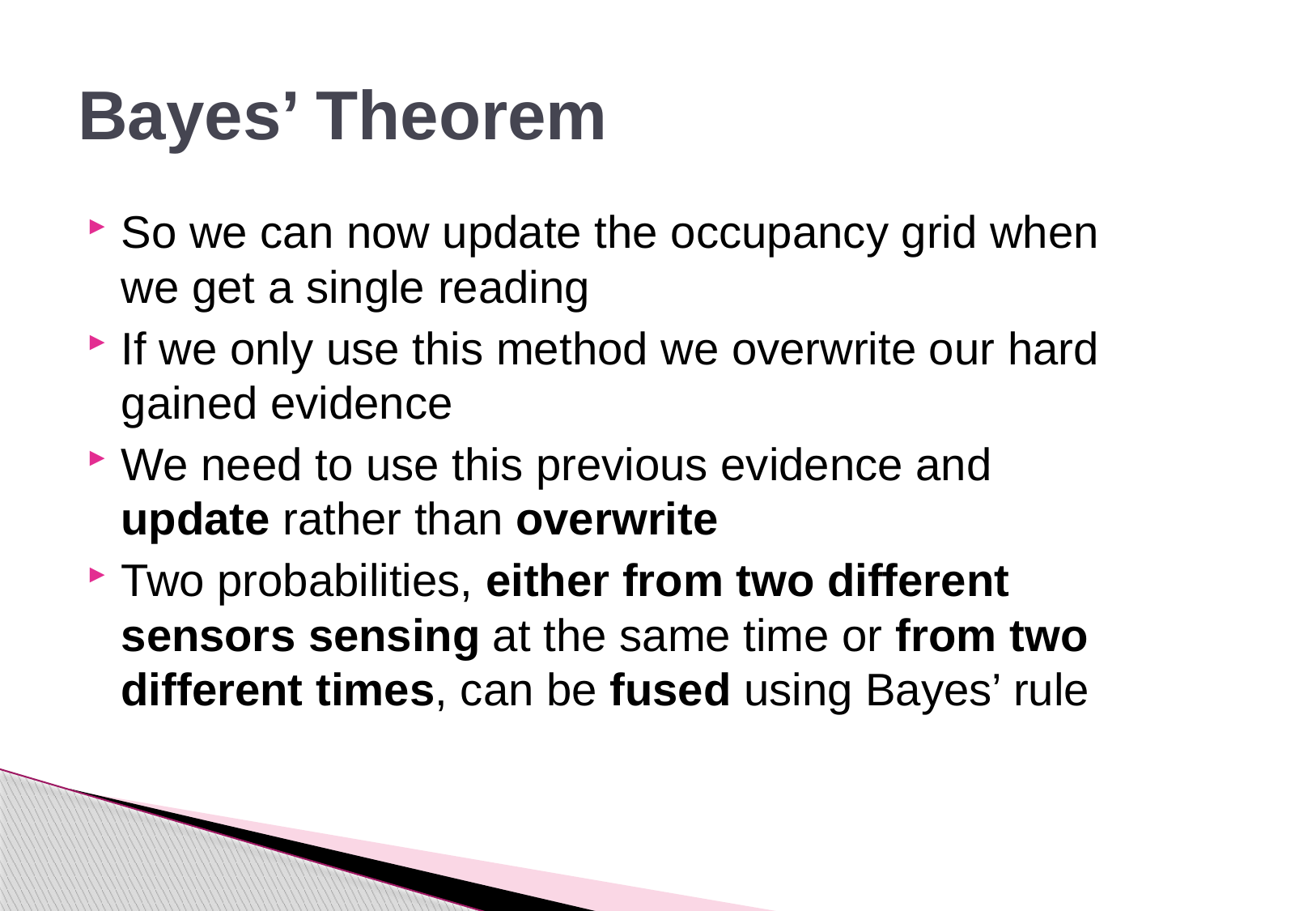

# Bayes’ Theorem
So we can now update the occupancy grid when we get a single reading
If we only use this method we overwrite our hard gained evidence
We need to use this previous evidence and update rather than overwrite
Two probabilities, either from two different sensors sensing at the same time or from two different times, can be fused using Bayes’ rule